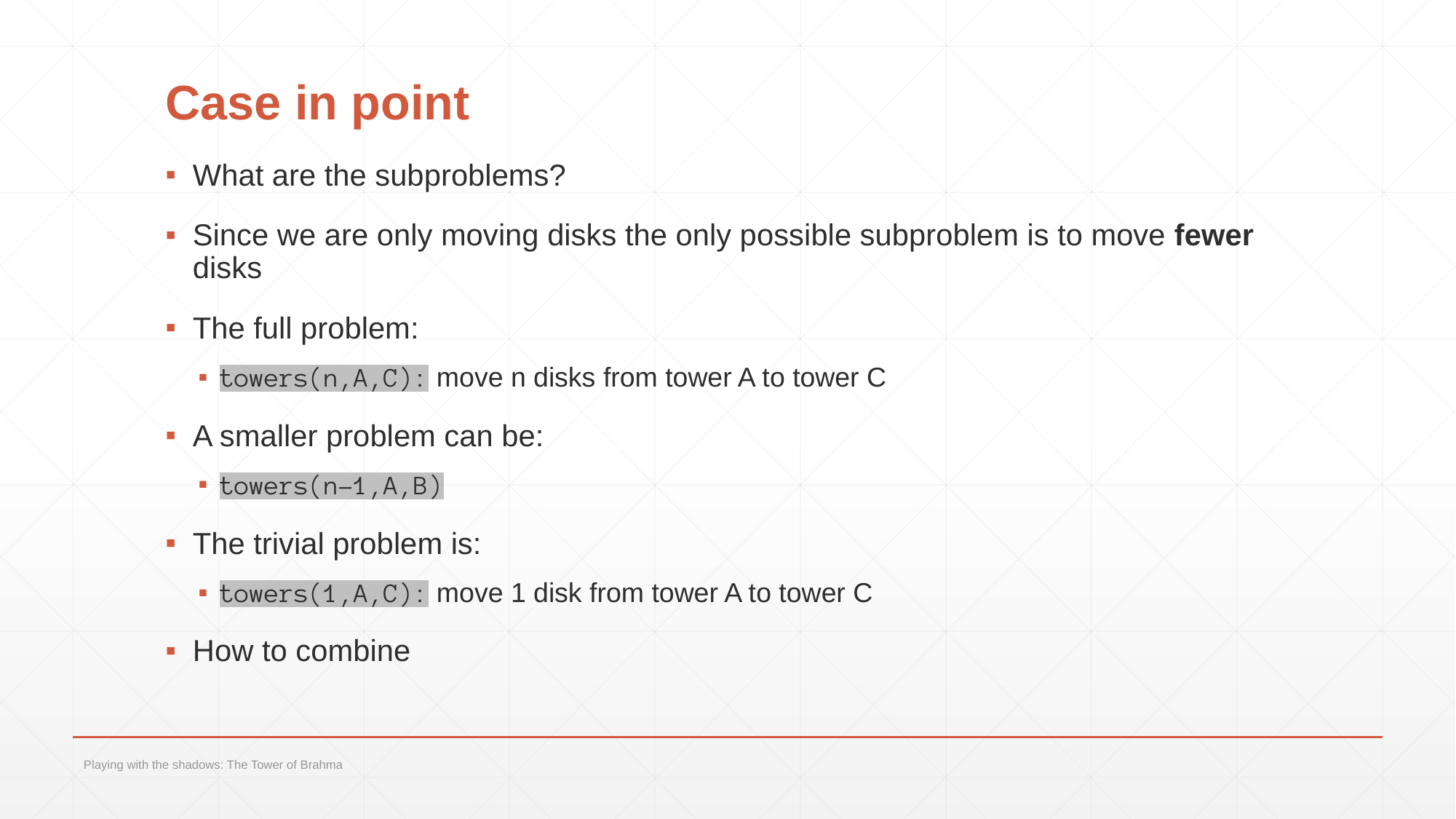

# Case in point
What are the subproblems?
Since we are only moving disks the only possible subproblem is to move fewer disks
The full problem:
towers(n,A,C): move n disks from tower A to tower C
A smaller problem can be:
towers(n-1,A,B)
The trivial problem is:
towers(1,A,C): move 1 disk from tower A to tower C
How to combine
Playing with the shadows: The Tower of Brahma